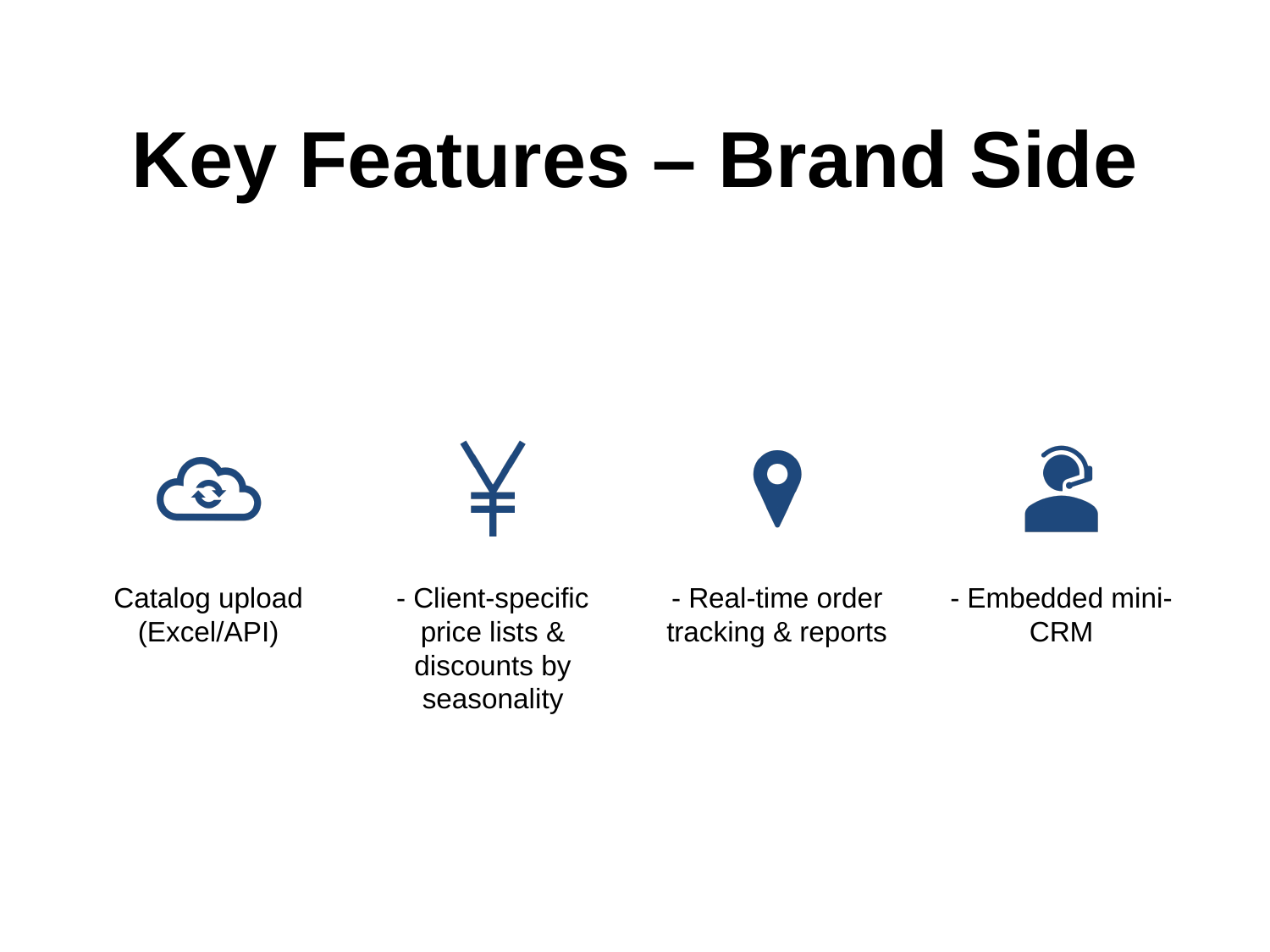

# Key Features – Brand Side
Catalog upload (Excel/API)
- Client-specific price lists & discounts by seasonality
- Real-time order tracking & reports
- Embedded mini-CRM